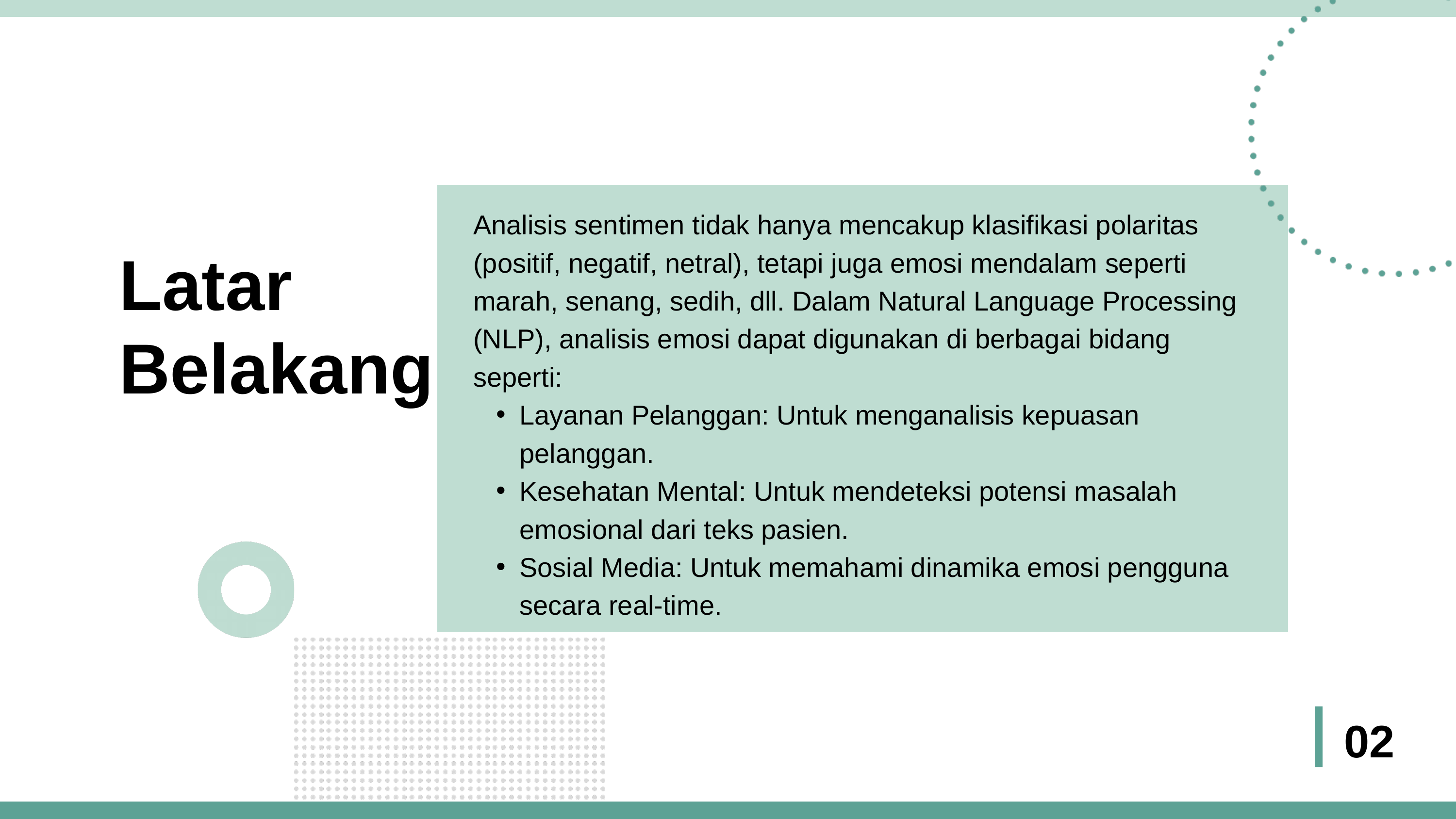

Analisis sentimen tidak hanya mencakup klasifikasi polaritas (positif, negatif, netral), tetapi juga emosi mendalam seperti marah, senang, sedih, dll. Dalam Natural Language Processing (NLP), analisis emosi dapat digunakan di berbagai bidang seperti:
Layanan Pelanggan: Untuk menganalisis kepuasan pelanggan.
Kesehatan Mental: Untuk mendeteksi potensi masalah emosional dari teks pasien.
Sosial Media: Untuk memahami dinamika emosi pengguna secara real-time.

Latar
Belakang

02